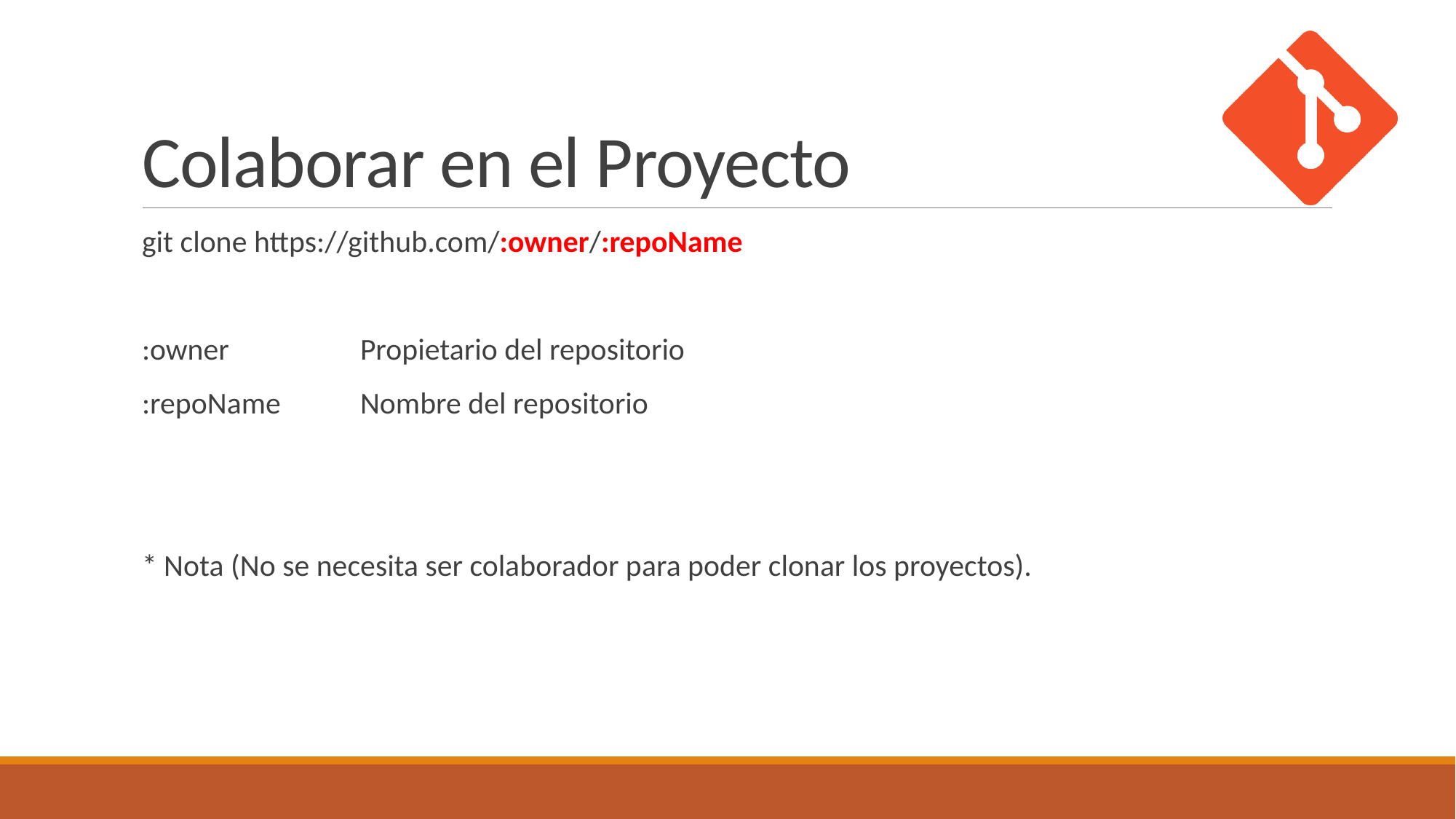

# Colaborar en el Proyecto
git clone https://github.com/:owner/:repoName

:owner		Propietario del repositorio
:repoName	Nombre del repositorio

* Nota (No se necesita ser colaborador para poder clonar los proyectos).